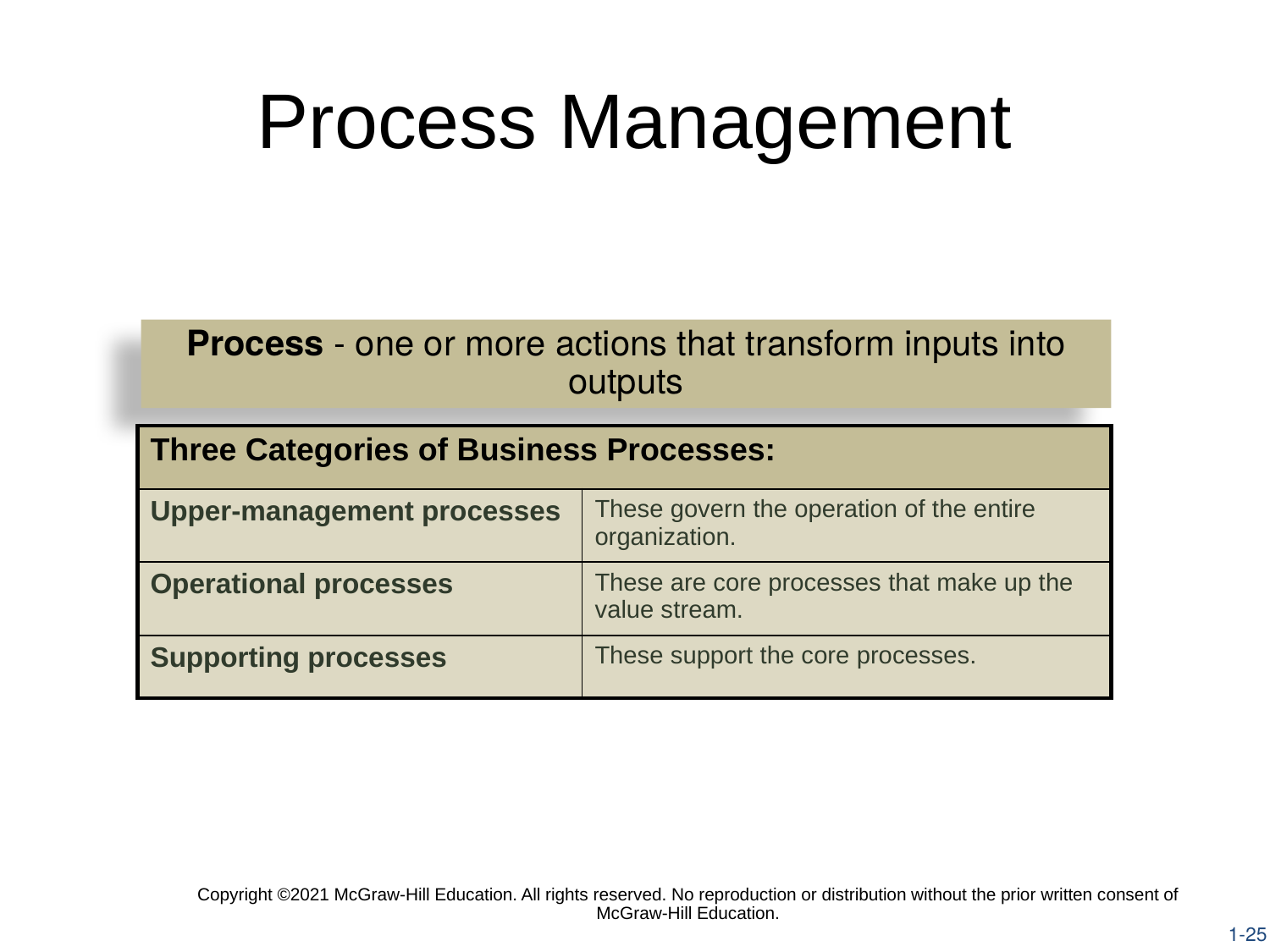

# Process Management
Process - one or more actions that transform inputs into outputs
| Three Categories of Business Processes: |  |
| --- | --- |
| Upper-management processes | These govern the operation of the entire organization. |
| Operational processes | These are core processes that make up the value stream. |
| Supporting processes | These support the core processes. |
Copyright ©2021 McGraw-Hill Education. All rights reserved. No reproduction or distribution without the prior written consent of McGraw-Hill Education.
1-25